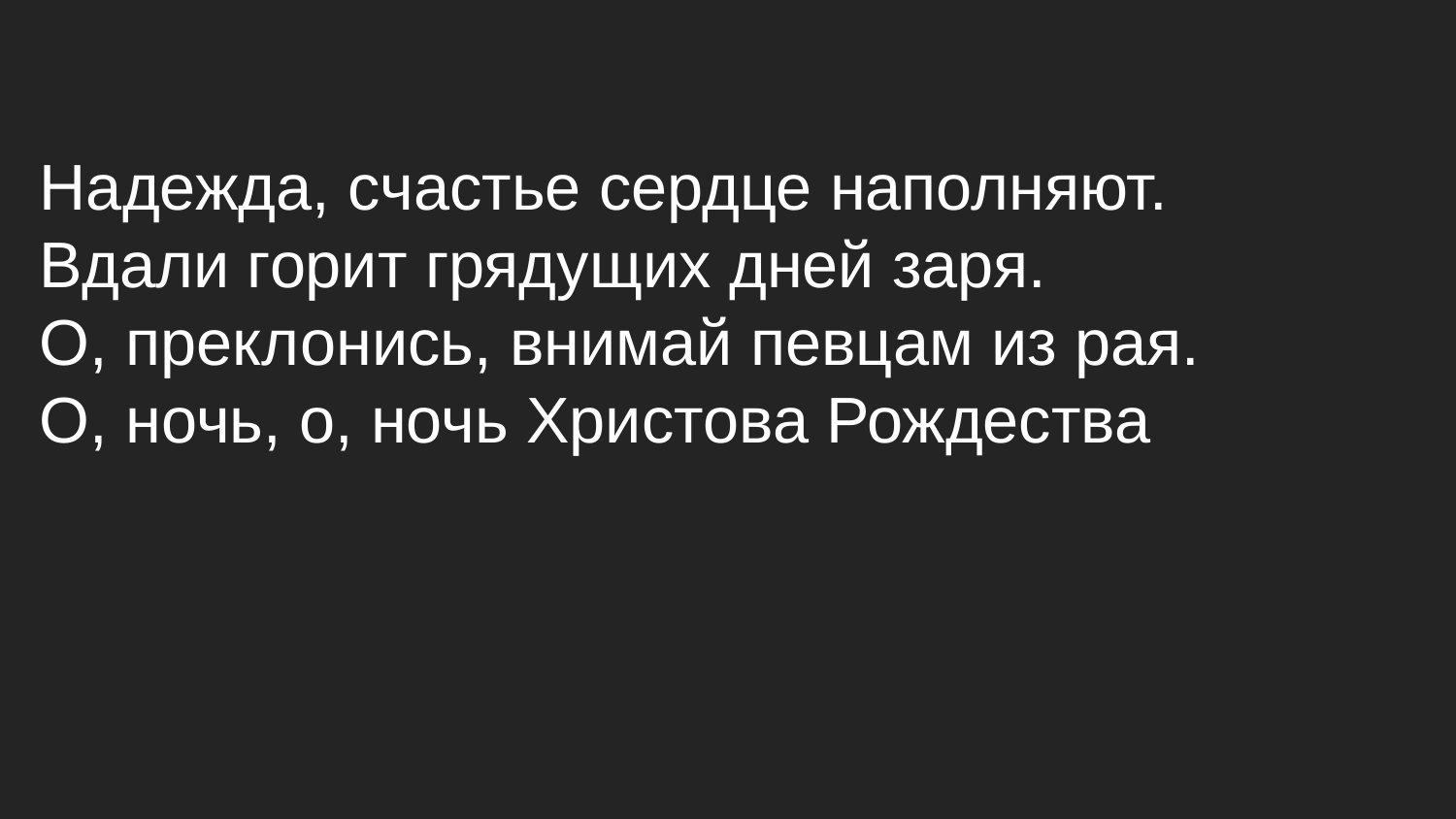

Надежда, счастье сердце наполняют.
Вдали горит грядущих дней заря.
О, преклонись, внимай певцам из рая.
О, ночь, о, ночь Христова Рождества